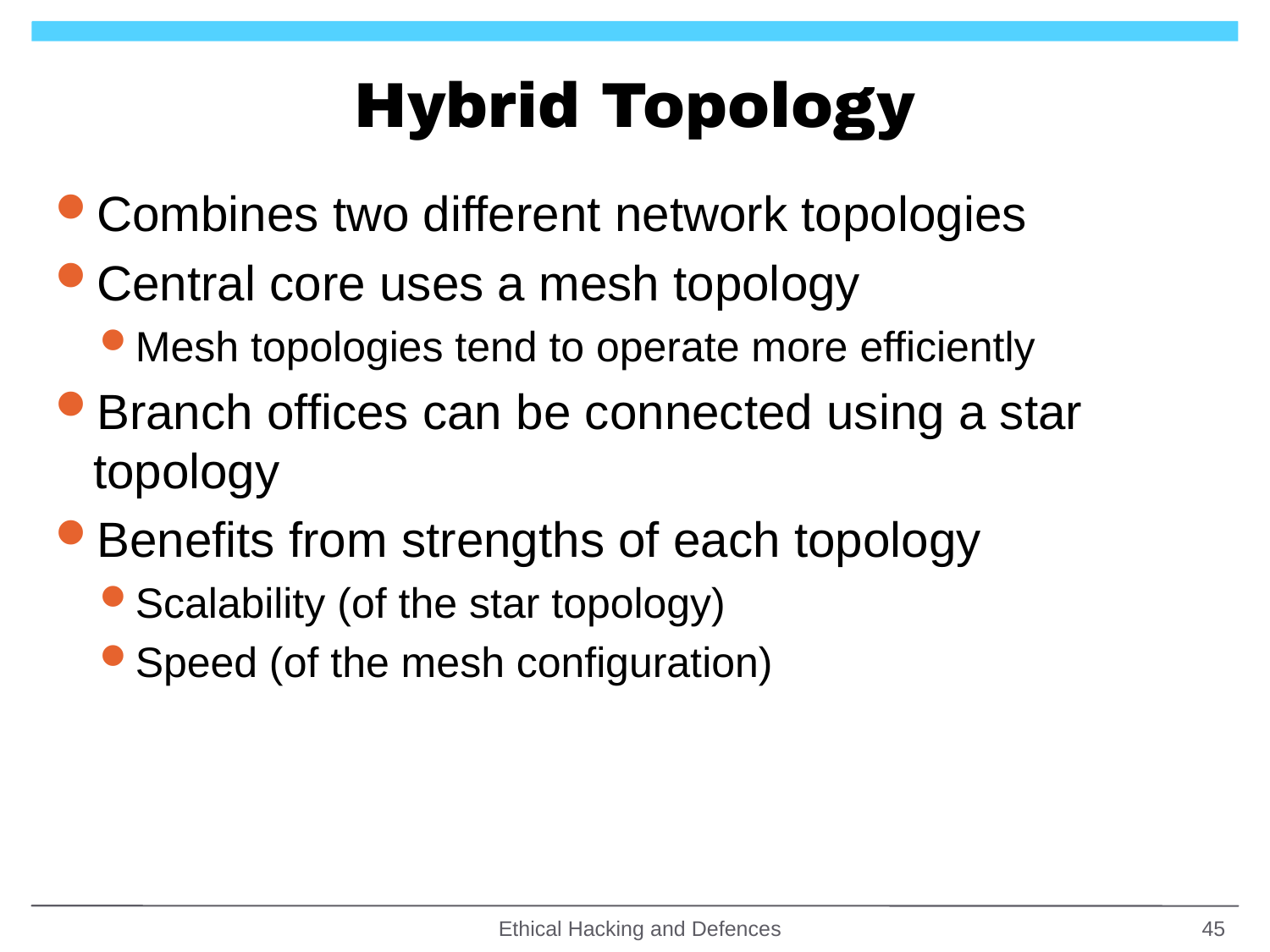

# Hybrid Topology
Combines two different network topologies
Central core uses a mesh topology
Mesh topologies tend to operate more efficiently
Branch offices can be connected using a star topology
Benefits from strengths of each topology
Scalability (of the star topology)
Speed (of the mesh configuration)

Ethical Hacking and Defences
45